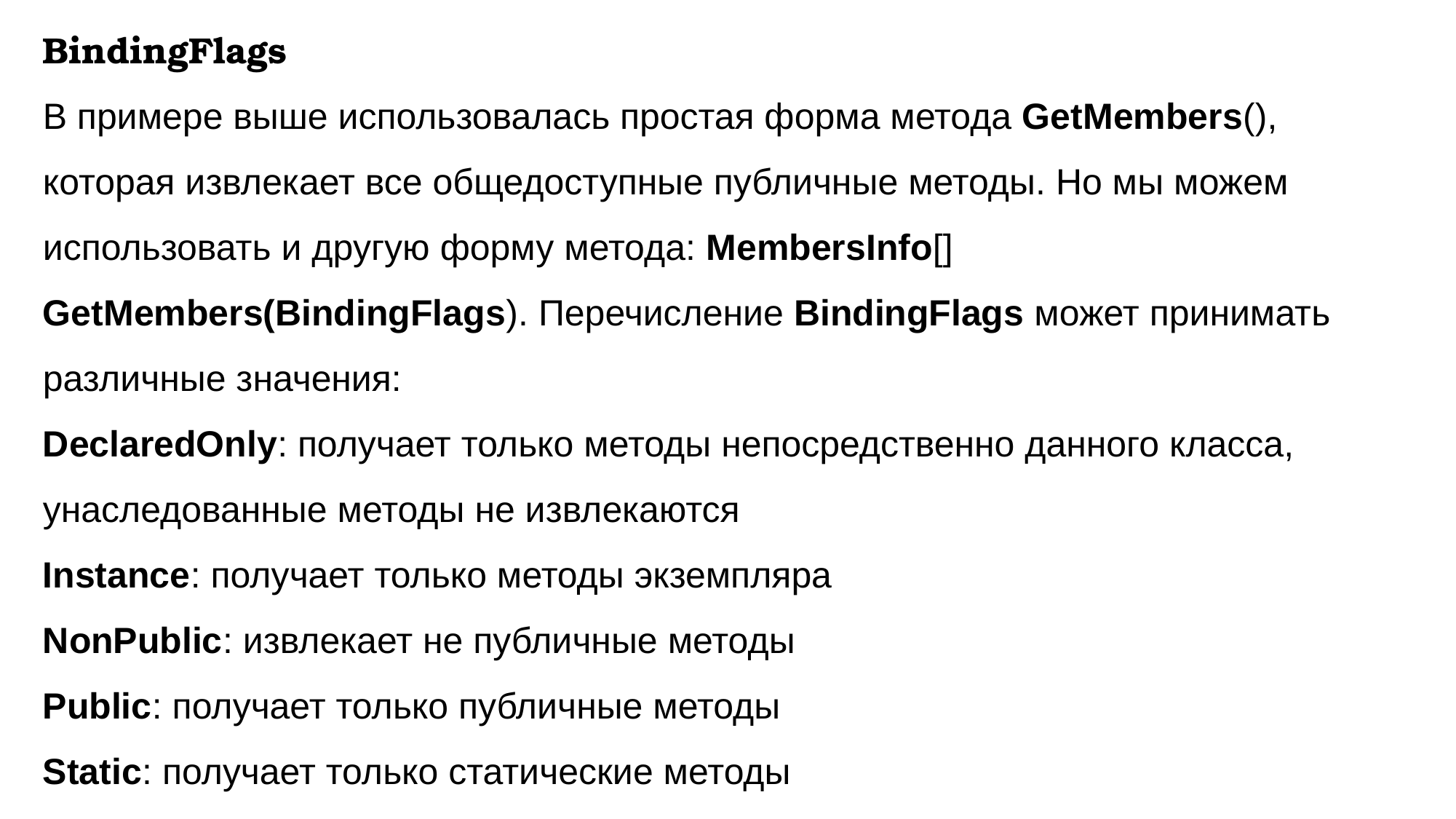

BindingFlags
В примере выше использовалась простая форма метода GetMembers(), которая извлекает все общедоступные публичные методы. Но мы можем использовать и другую форму метода: MembersInfo[] GetMembers(BindingFlags). Перечисление BindingFlags может принимать различные значения:
DeclaredOnly: получает только методы непосредственно данного класса, унаследованные методы не извлекаются
Instance: получает только методы экземпляра
NonPublic: извлекает не публичные методы
Public: получает только публичные методы
Static: получает только статические методы